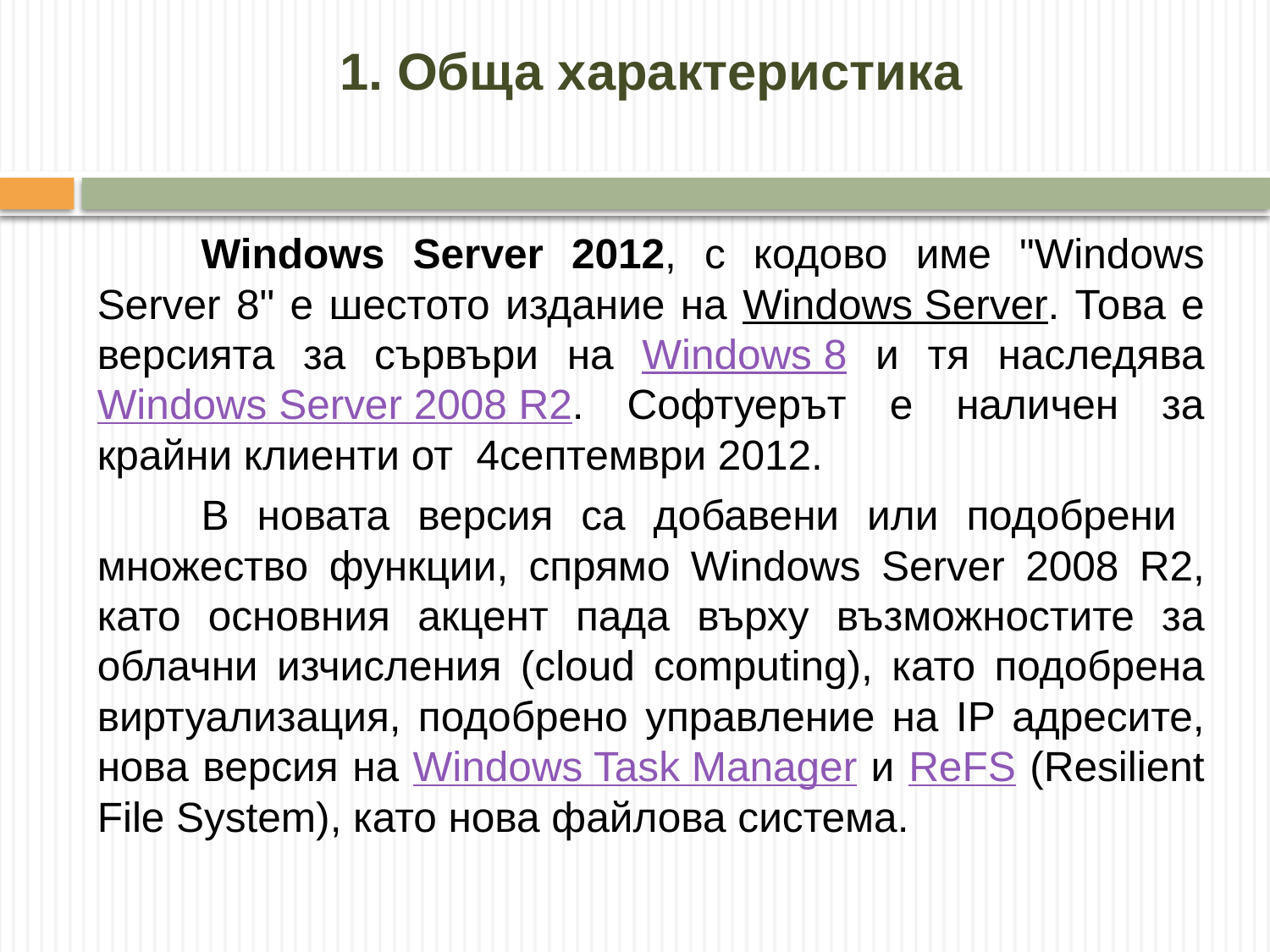

# 1. Обща характеристика
	Windows Server 2012, с кодово име "Windows Server 8" е шестото издание на Windows Server. Това е версията за сървъри на Windows 8 и тя наследява Windows Server 2008 R2. Софтуерът е наличен за крайни клиенти от  4септември 2012.
	В новата версия са добавени или подобрени  множество функции, спрямо Windows Server 2008 R2, като основния акцент пада върху възможностите за облачни изчисления (cloud computing), като подобрена виртуализация, подобрено управление на IP адресите, нова версия на Windows Task Manager и ReFS (Resilient File System), като нова файлова система.